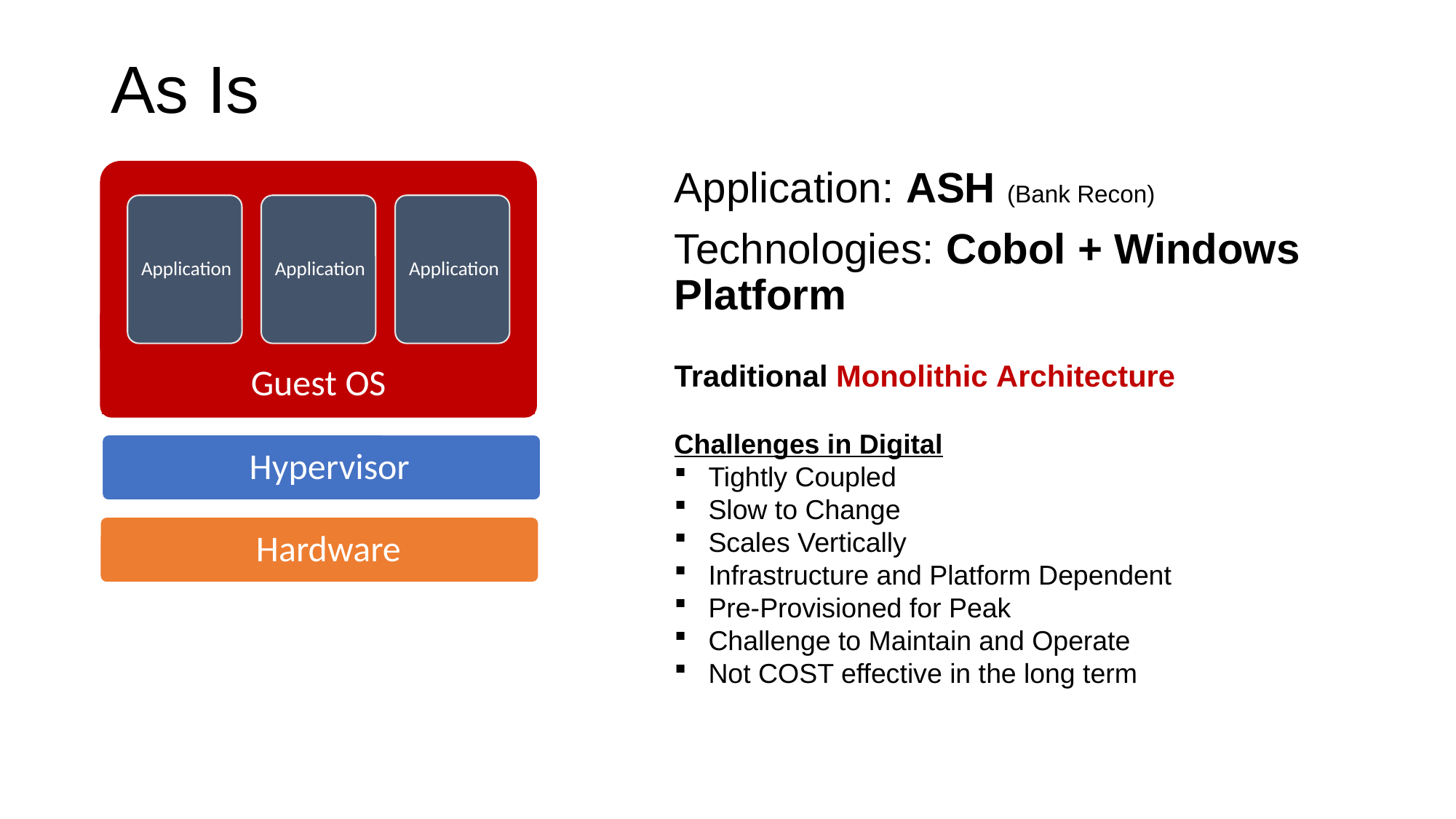

# As Is

Application: ASH (Bank Recon)
Technologies: Cobol + Windows Platform
Application
Application
Application

Guest OS
Traditional Monolithic Architecture
Challenges in Digital
Tightly Coupled
Slow to Change
Scales Vertically
Infrastructure and Platform Dependent
Pre-Provisioned for Peak
Challenge to Maintain and Operate
Not COST effective in the long term

  Hypervisor
  Hardware